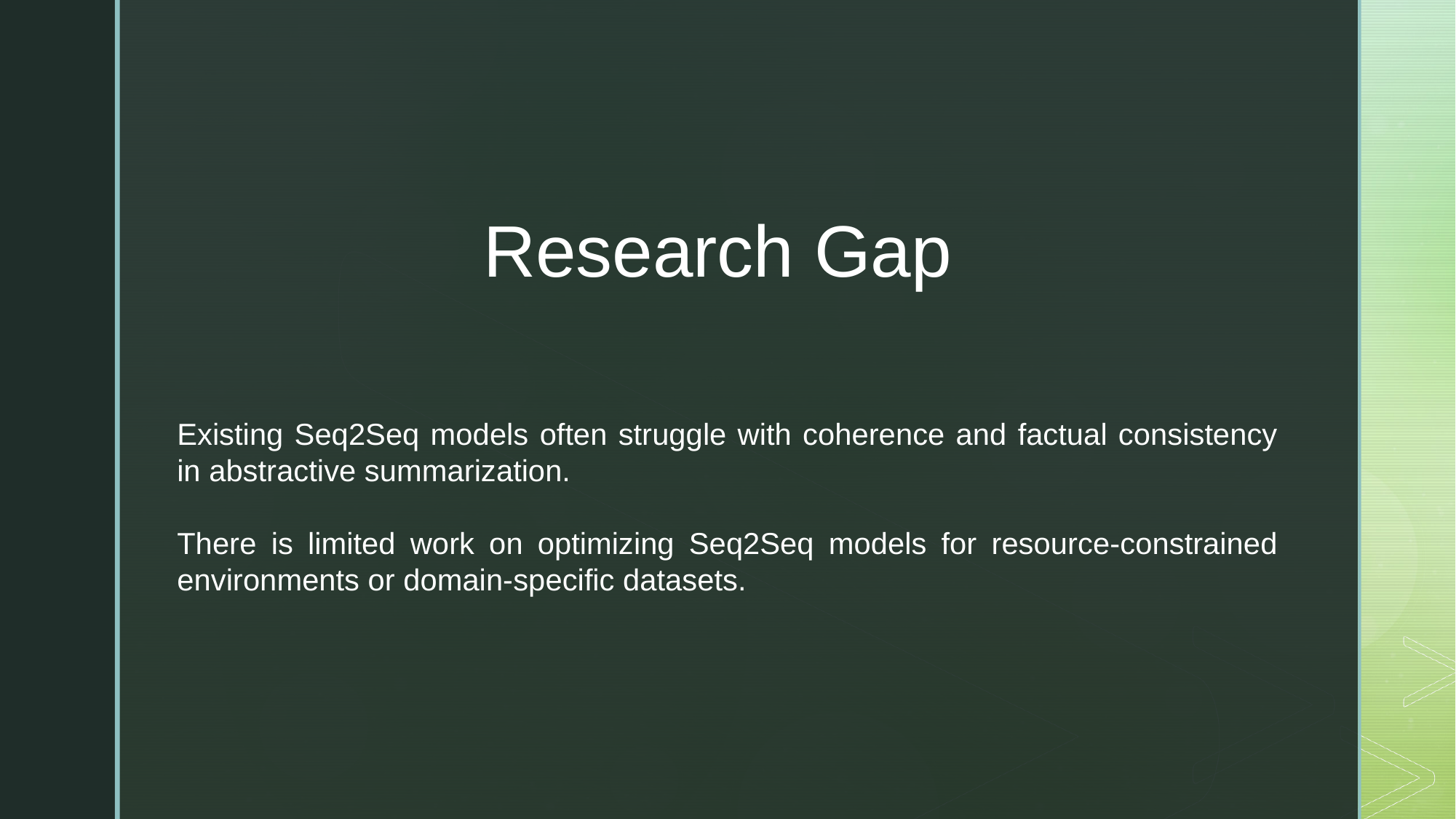

Research Gap
Existing Seq2Seq models often struggle with coherence and factual consistency in abstractive summarization.

There is limited work on optimizing Seq2Seq models for resource-constrained environments or domain-specific datasets.